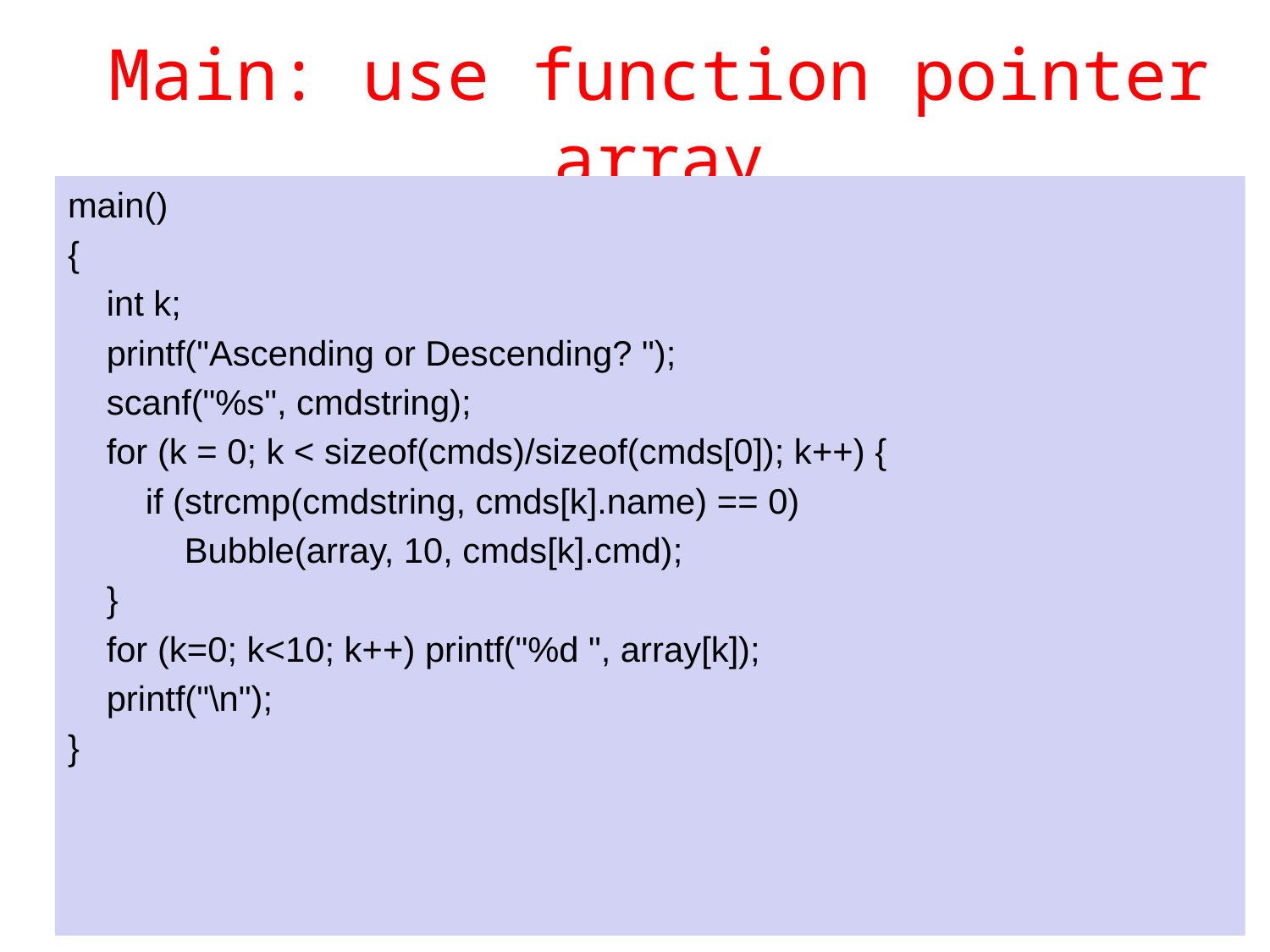

# Main: use function pointer array
main()
{
    int k;
    printf("Ascending or Descending? ");
    scanf("%s", cmdstring);
    for (k = 0; k < sizeof(cmds)/sizeof(cmds[0]); k++) {
        if (strcmp(cmdstring, cmds[k].name) == 0)
            Bubble(array, 10, cmds[k].cmd);
    }
    for (k=0; k<10; k++) printf("%d ", array[k]);
    printf("\n");
}